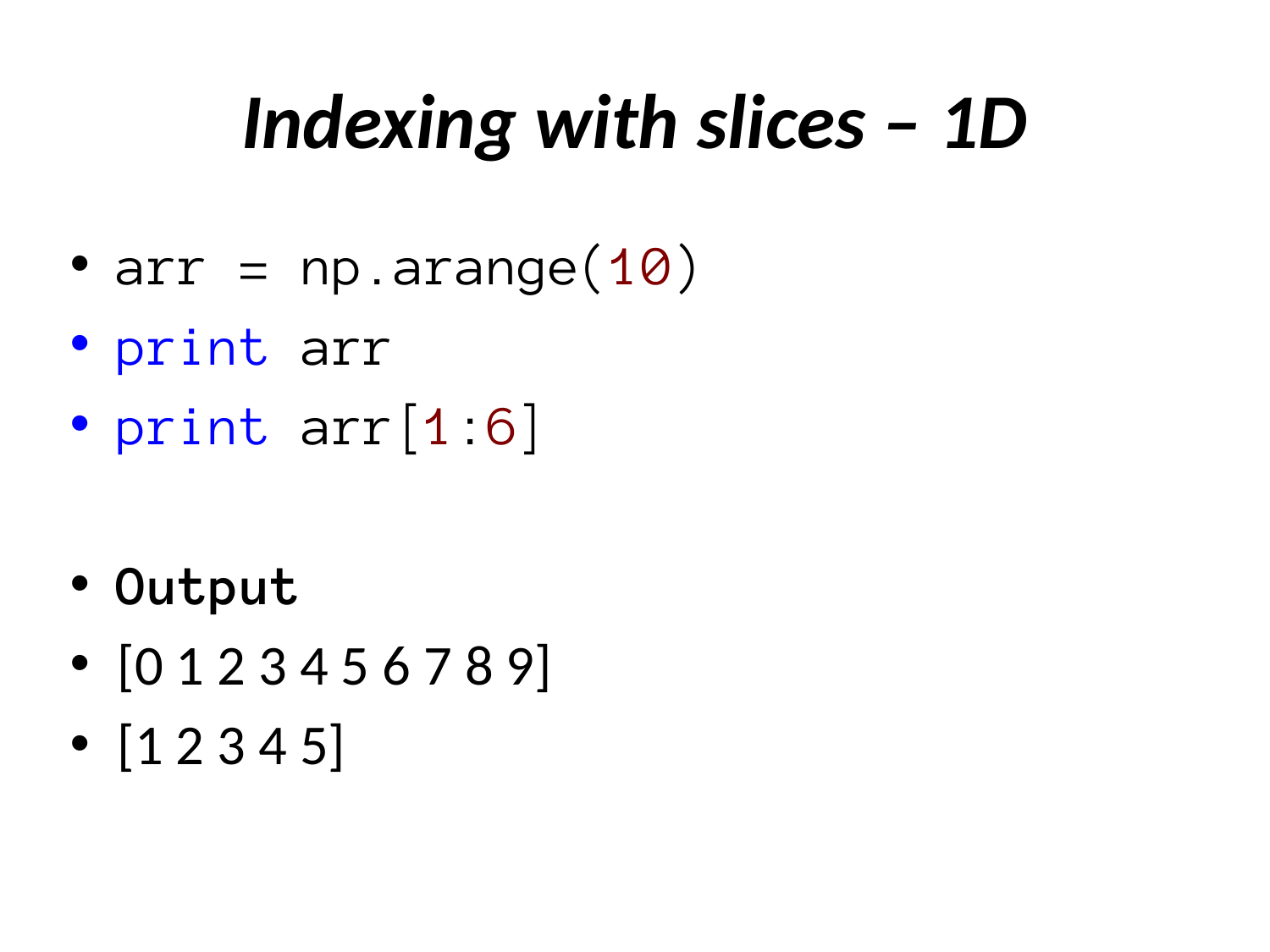

# Indexing with slices – 1D
arr = np.arange(10)
print arr
print arr[1:6]

Output
[0 1 2 3 4 5 6 7 8 9]
[1 2 3 4 5]